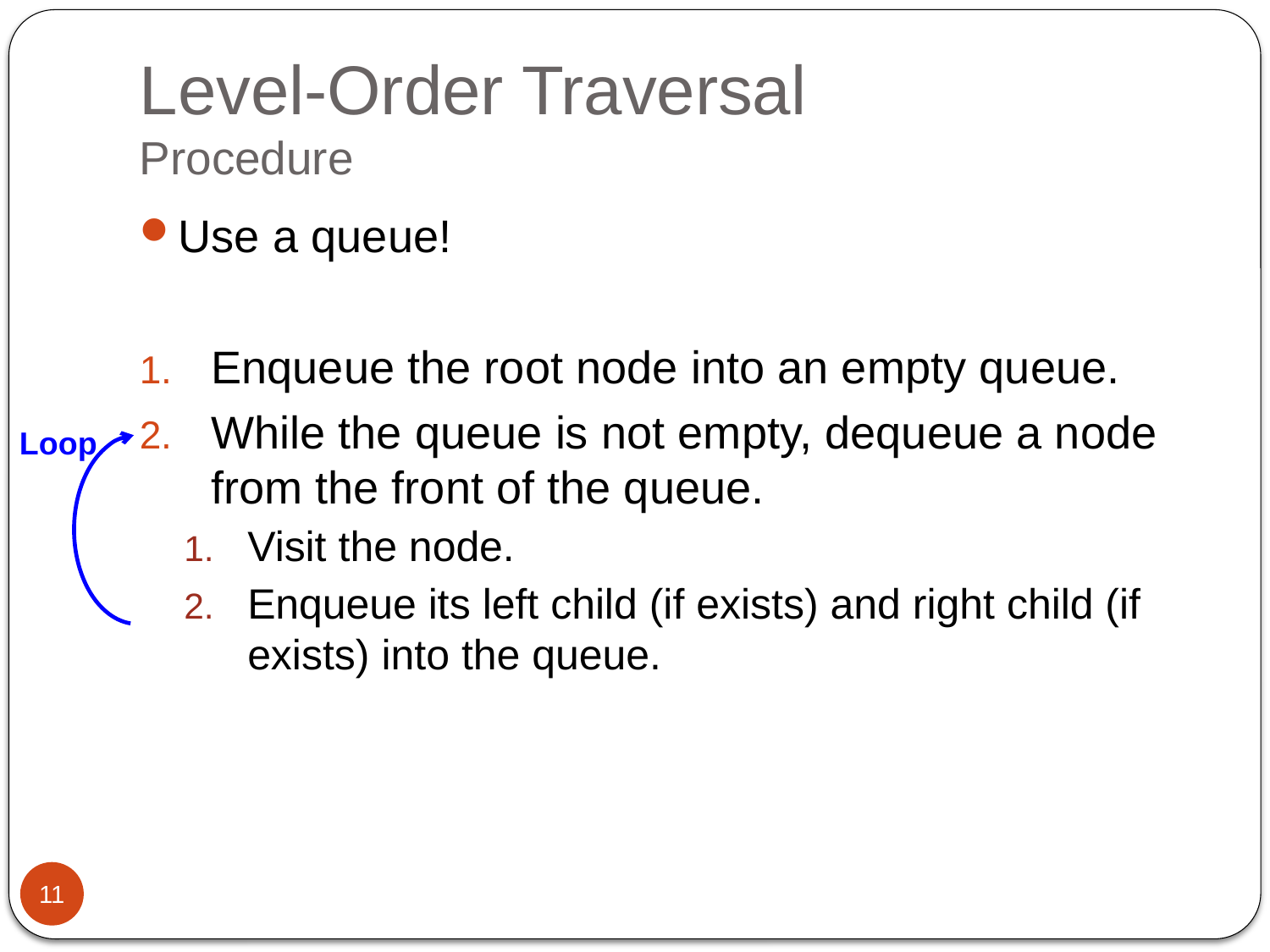

# Level-Order Traversal Procedure
Use a queue!

Enqueue the root node into an empty queue.
While the queue is not empty, dequeue a node from the front of the queue.
Visit the node.
Enqueue its left child (if exists) and right child (if exists) into the queue.
Loop

11